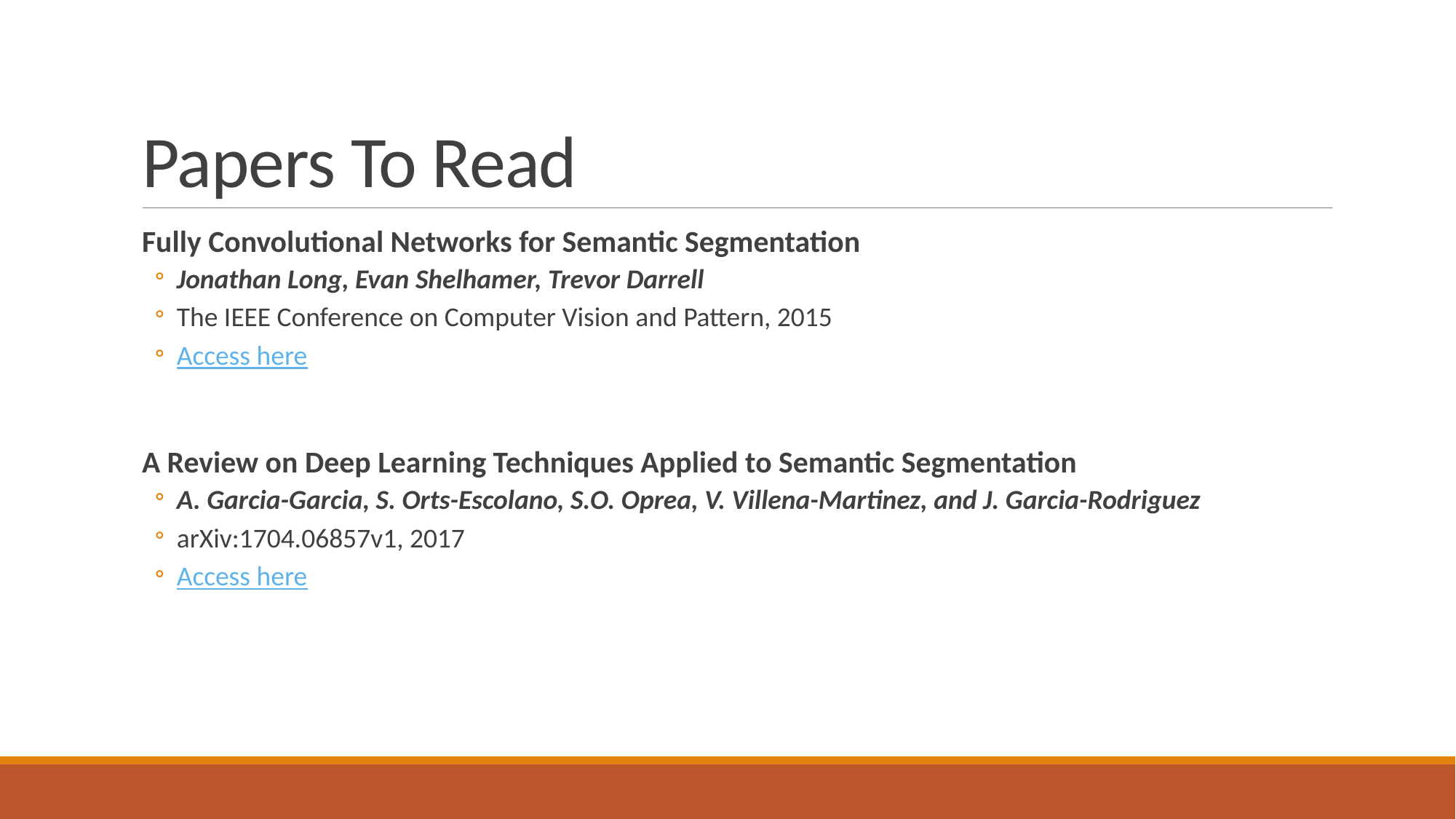

# Papers To Read
Fully Convolutional Networks for Semantic Segmentation
Jonathan Long, Evan Shelhamer, Trevor Darrell
The IEEE Conference on Computer Vision and Pattern, 2015
Access here

A Review on Deep Learning Techniques Applied to Semantic Segmentation
A. Garcia-Garcia, S. Orts-Escolano, S.O. Oprea, V. Villena-Martinez, and J. Garcia-Rodriguez
arXiv:1704.06857v1, 2017
Access here